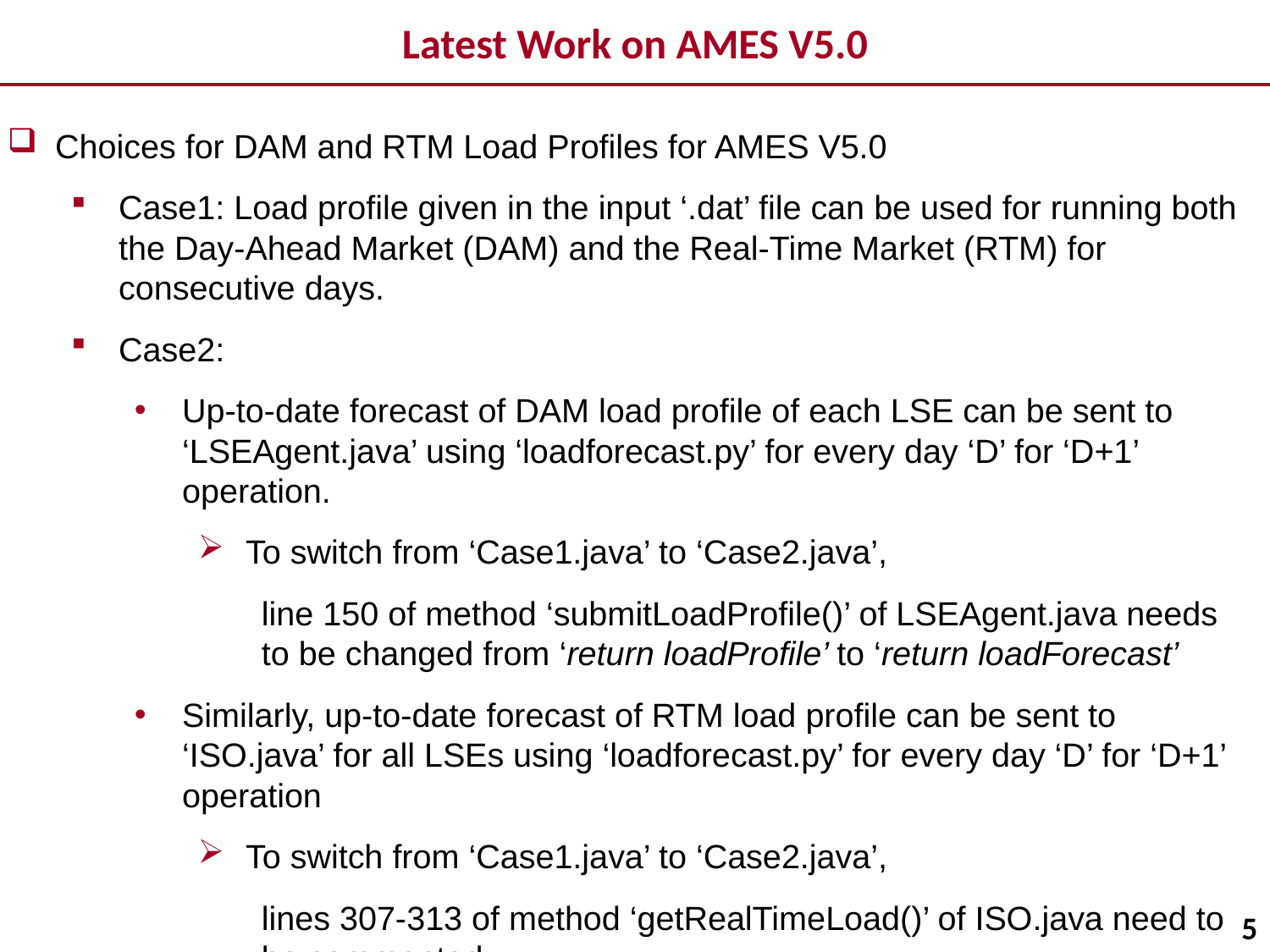

# Latest Work on AMES V5.0
Choices for DAM and RTM Load Profiles for AMES V5.0
Case1: Load profile given in the input ‘.dat’ file can be used for running both the Day-Ahead Market (DAM) and the Real-Time Market (RTM) for consecutive days.
Case2:
Up-to-date forecast of DAM load profile of each LSE can be sent to ‘LSEAgent.java’ using ‘loadforecast.py’ for every day ‘D’ for ‘D+1’ operation.
To switch from ‘Case1.java’ to ‘Case2.java’,
line 150 of method ‘submitLoadProfile()’ of LSEAgent.java needs to be changed from ‘return loadProfile’ to ‘return loadForecast’
Similarly, up-to-date forecast of RTM load profile can be sent to ‘ISO.java’ for all LSEs using ‘loadforecast.py’ for every day ‘D’ for ‘D+1’ operation
To switch from ‘Case1.java’ to ‘Case2.java’,
lines 307-313 of method ‘getRealTimeLoad()’ of ISO.java need to be commented.
5